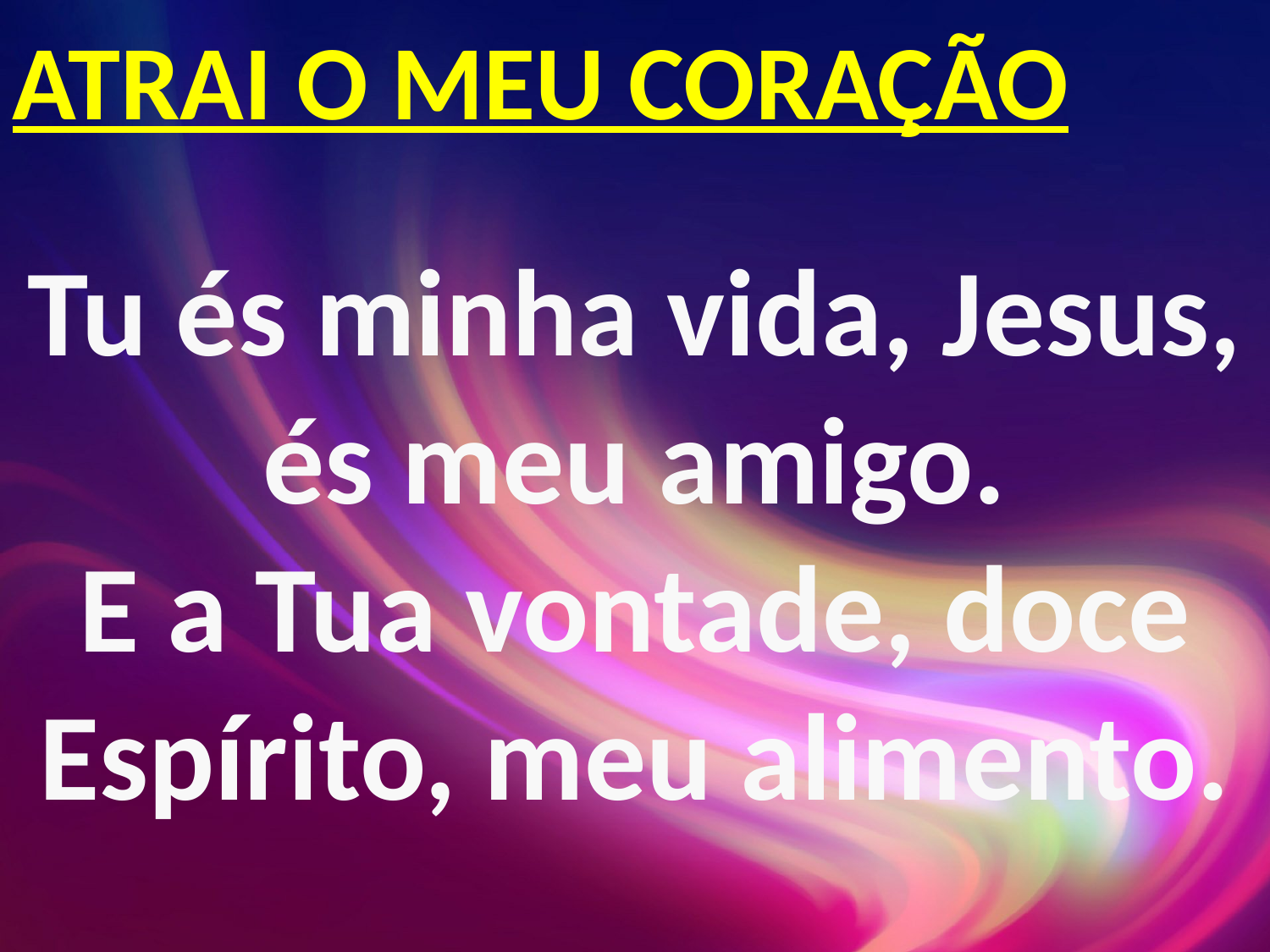

ATRAI O MEU CORAÇÃO
Tu és minha vida, Jesus, és meu amigo.
E a Tua vontade, doce Espírito, meu alimento.